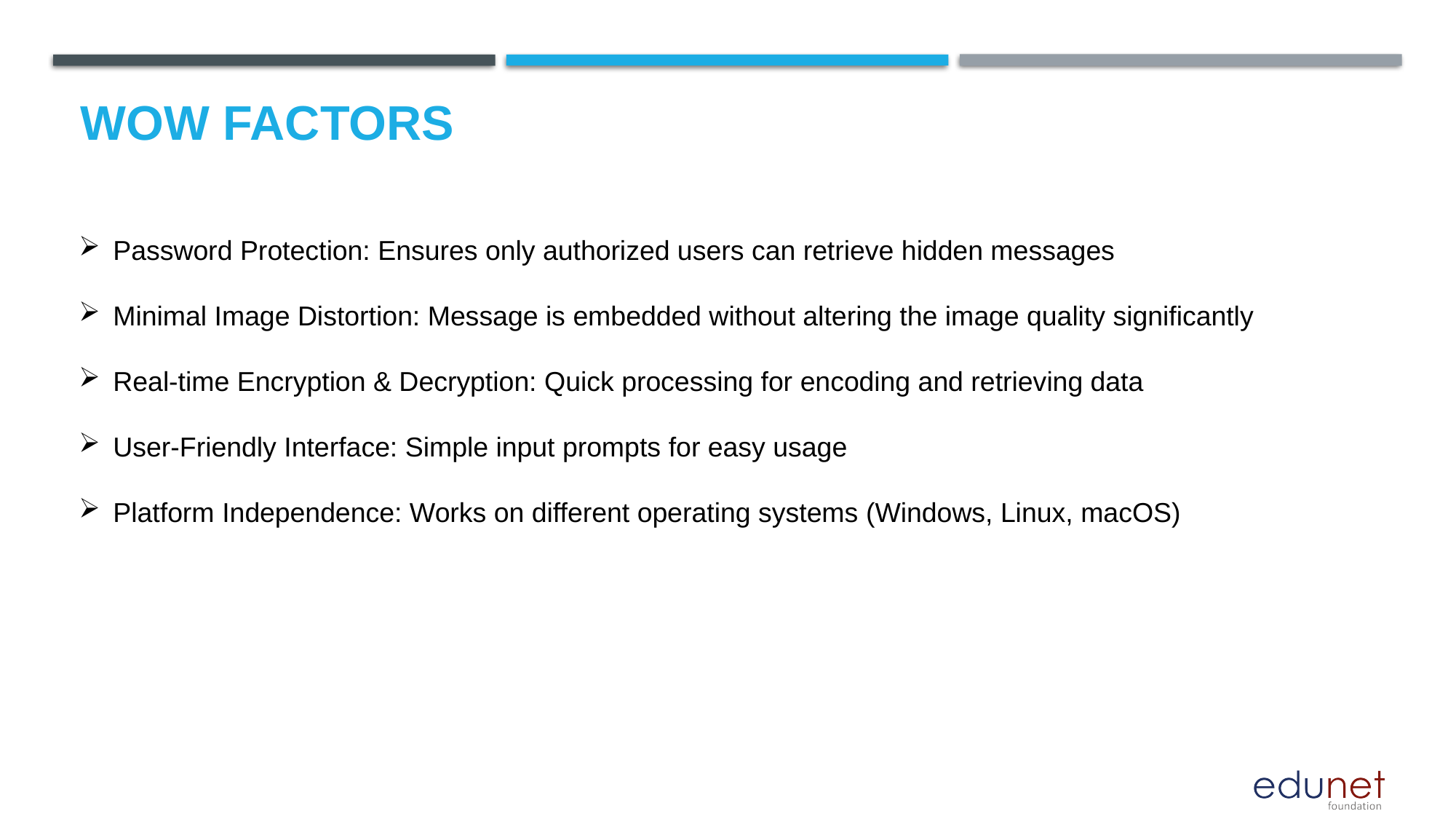

# Wow factors

Password Protection: Ensures only authorized users can retrieve hidden messages

Minimal Image Distortion: Message is embedded without altering the image quality significantly

Real-time Encryption & Decryption: Quick processing for encoding and retrieving data

User-Friendly Interface: Simple input prompts for easy usage

Platform Independence: Works on different operating systems (Windows, Linux, macOS)